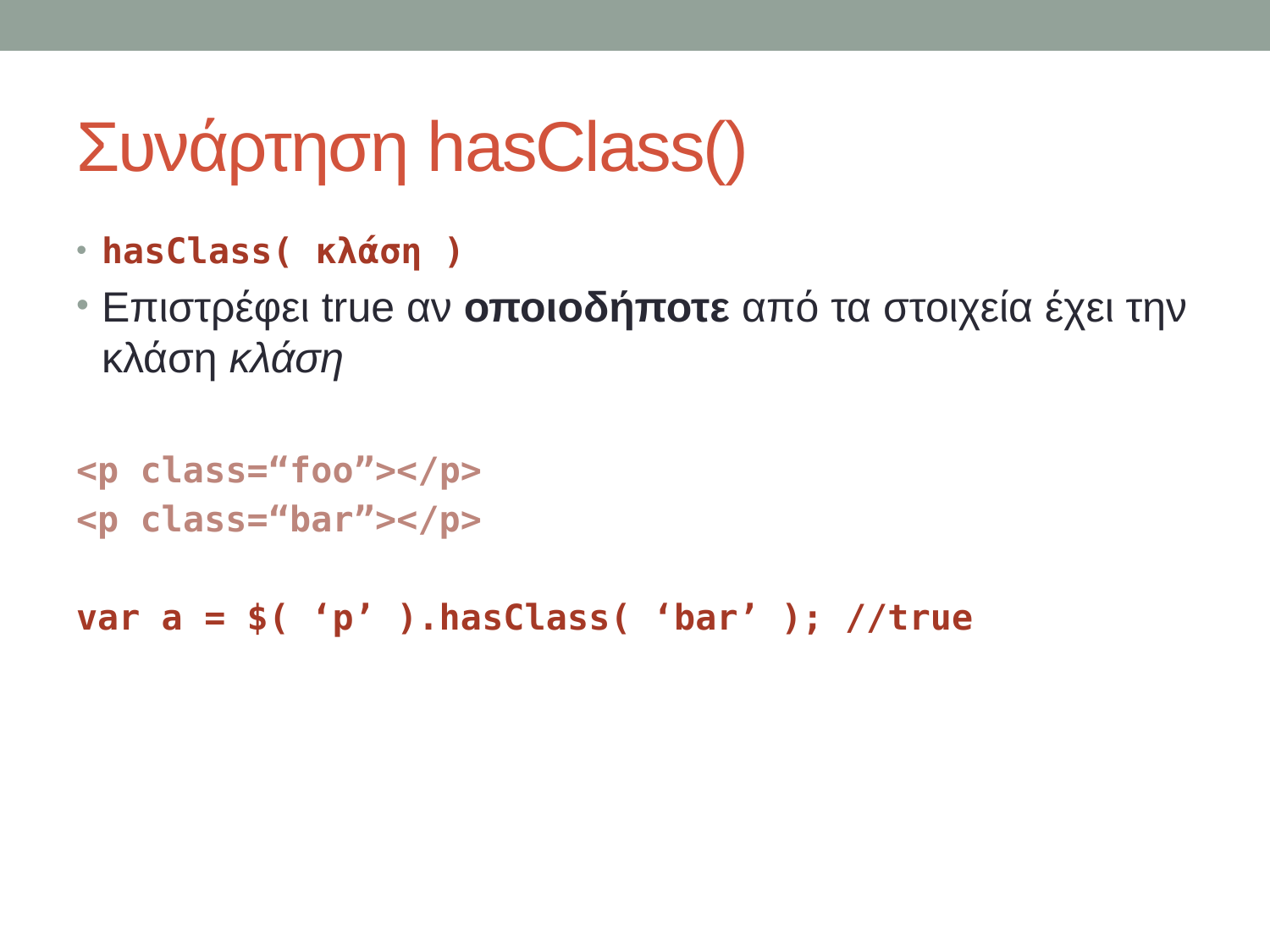

# Συνάρτηση hasClass()
hasClass( κλάση )
Επιστρέφει true αν οποιοδήποτε από τα στοιχεία έχει την κλάση κλάση

<p class=“foo”></p>
<p class=“bar”></p>

var a = $( ‘p’ ).hasClass( ‘bar’ ); //true